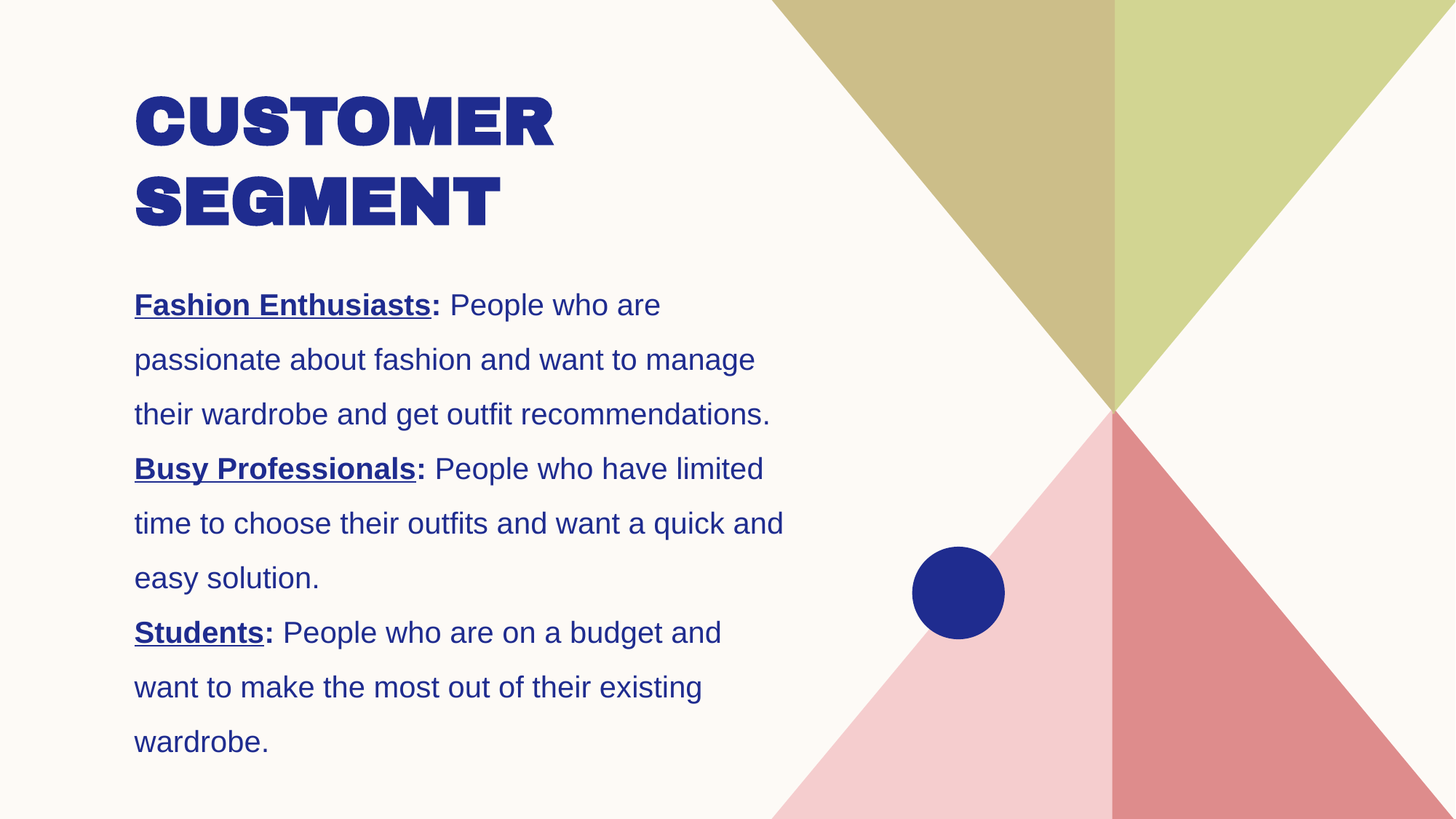

# CUSTOMER SEGMENT
Fashion Enthusiasts: People who are passionate about fashion and want to manage their wardrobe and get outfit recommendations.
Busy Professionals: People who have limited time to choose their outfits and want a quick and easy solution.
Students: People who are on a budget and want to make the most out of their existing wardrobe.